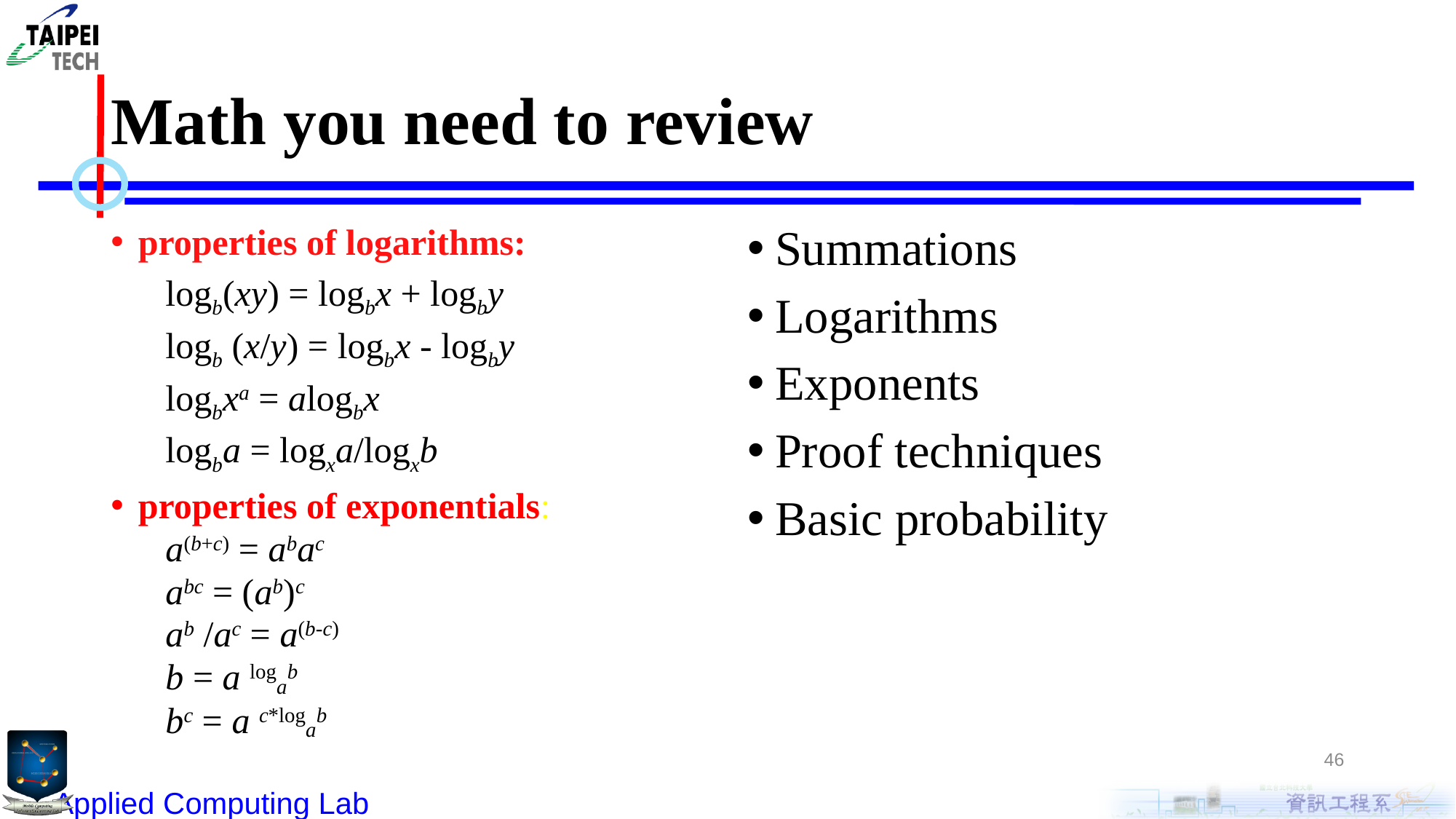

# Math you need to review
properties of logarithms:
logb(xy) = logbx + logby
logb (x/y) = logbx - logby
logbxa = alogbx
logba = logxa/logxb
properties of exponentials:
a(b+c) = abac
abc = (ab)c
ab /ac = a(b-c)
b = a logab
bc = a c*logab
Summations
Logarithms
Exponents
Proof techniques
Basic probability
46